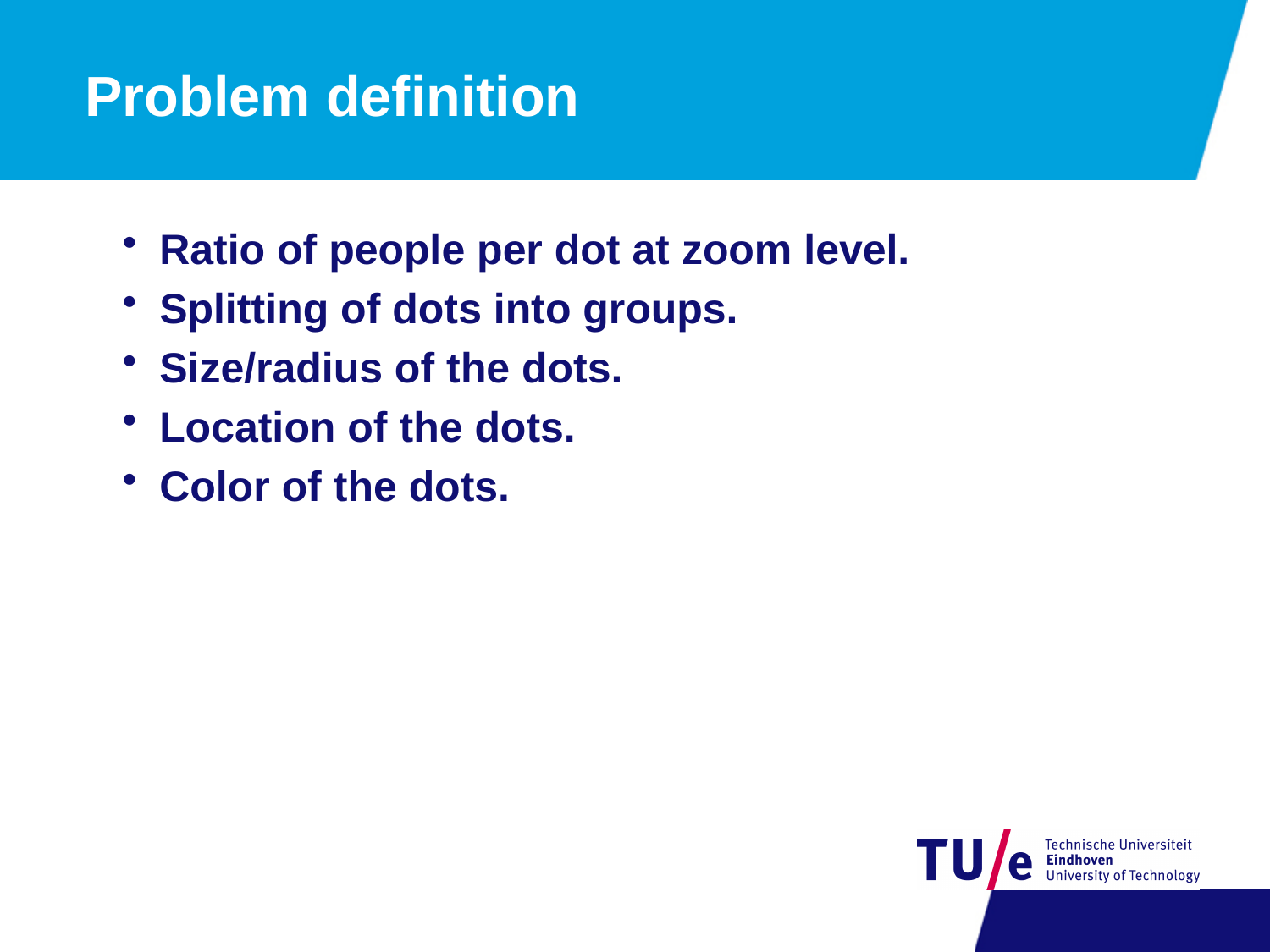

# Problem definition
Ratio of people per dot at zoom level.
Splitting of dots into groups.
Size/radius of the dots.
Location of the dots.
Color of the dots.